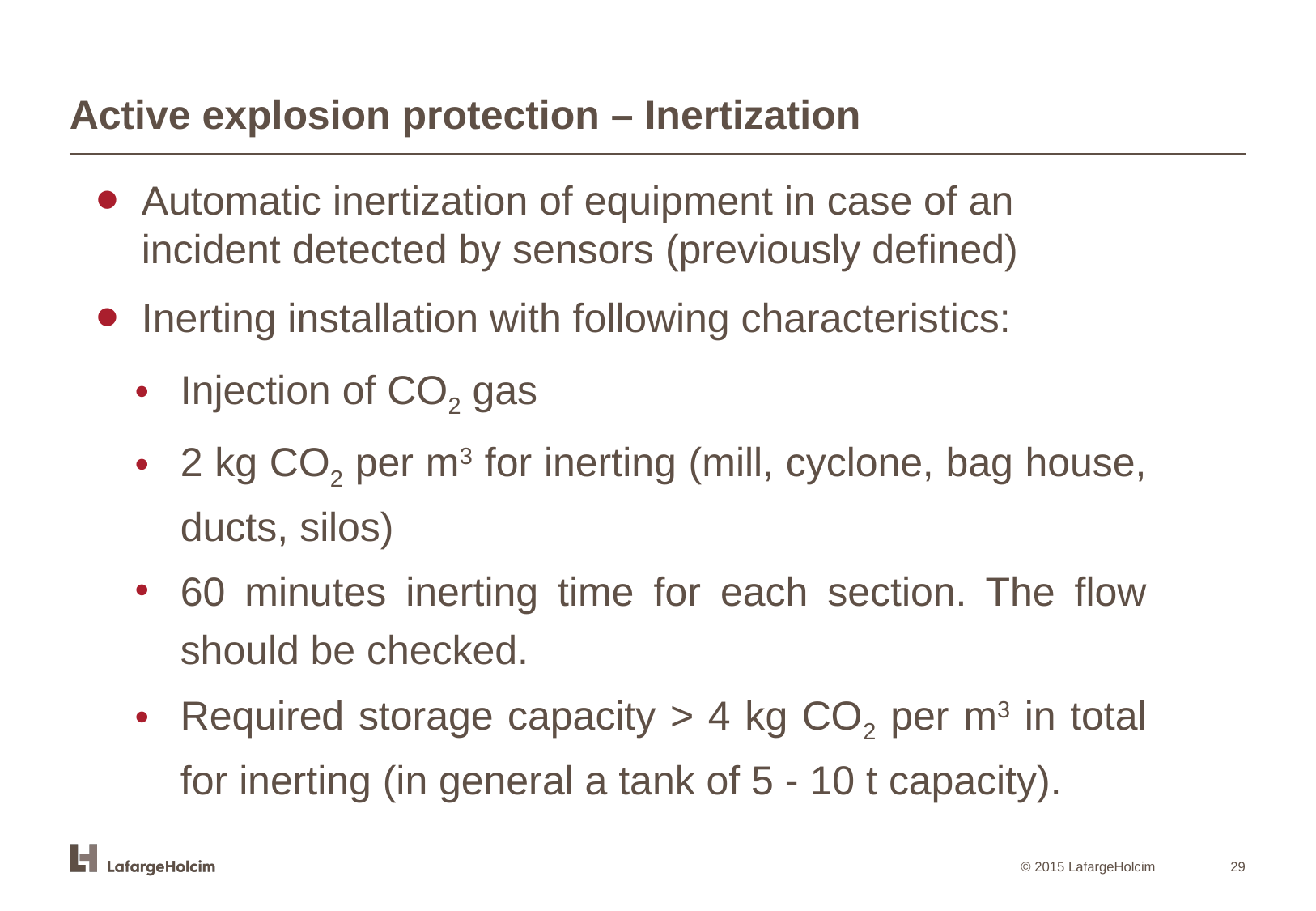

# Active explosion protection – Inertization
Automatic inertization of equipment in case of an incident detected by sensors (previously defined)
Inerting installation with following characteristics:
Injection of CO2 gas
2 kg CO2 per m3 for inerting (mill, cyclone, bag house, ducts, silos)
60 minutes inerting time for each section. The flow should be checked.
Required storage capacity > 4 kg CO2 per m3 in total for inerting (in general a tank of 5 - 10 t capacity).

29